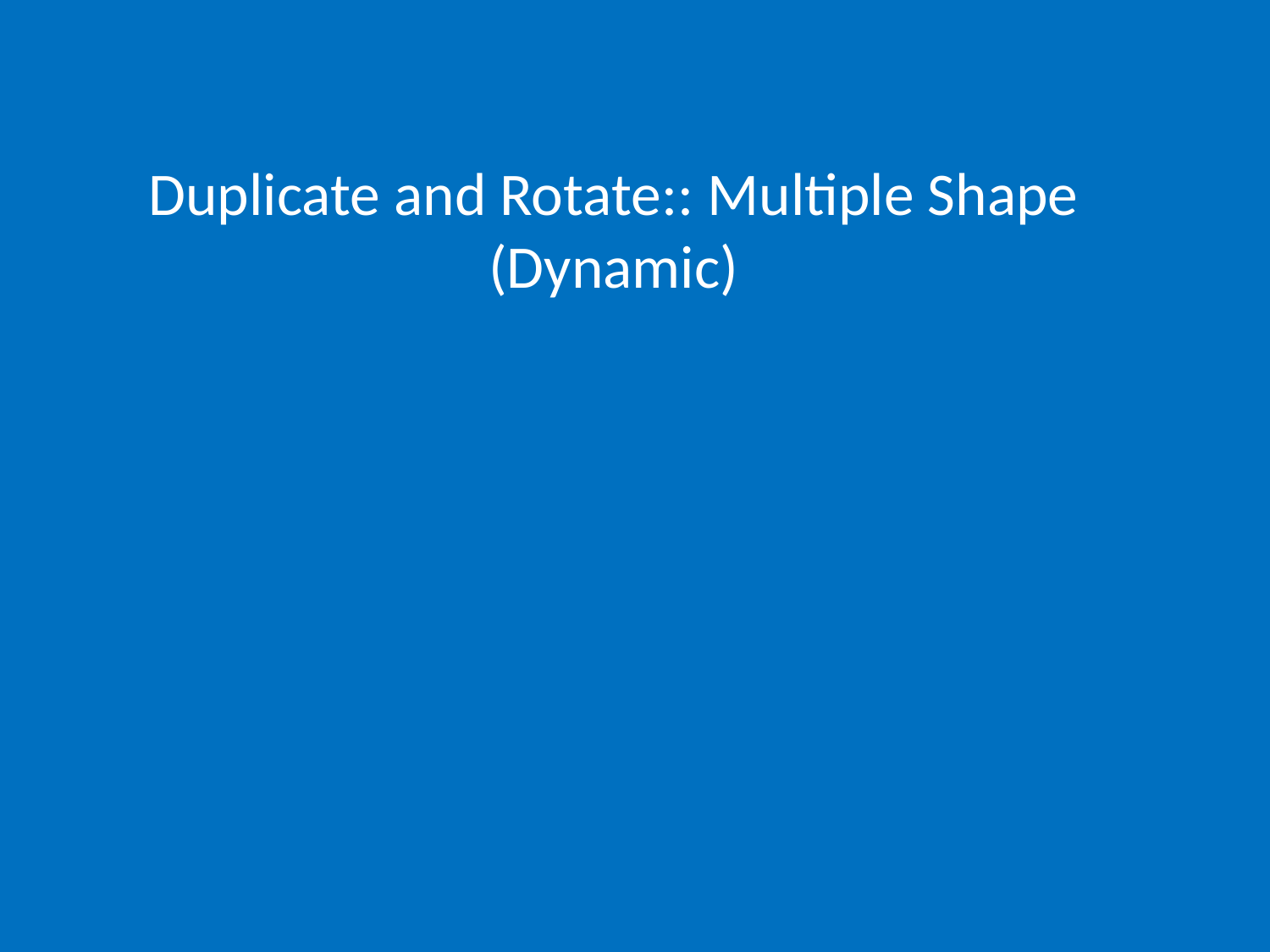

# Duplicate and Rotate:: Multiple Shape (Dynamic)